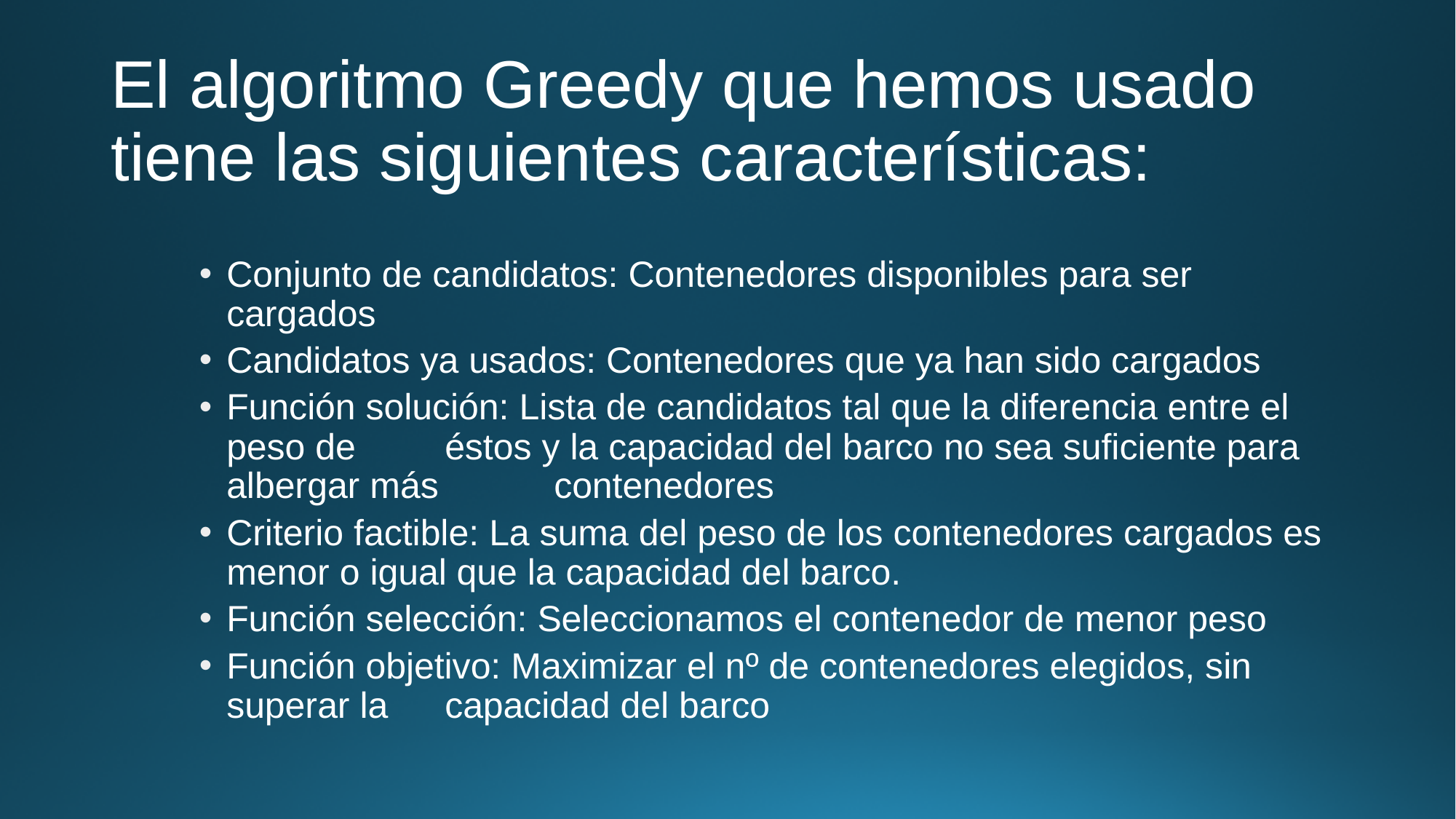

# El algoritmo Greedy que hemos usado tiene las siguientes características:
Conjunto de candidatos: Contenedores disponibles para ser cargados
Candidatos ya usados: Contenedores que ya han sido cargados
Función solución: Lista de candidatos tal que la diferencia entre el peso de 	éstos y la capacidad del barco no sea suficiente para albergar más 	contenedores
Criterio factible: La suma del peso de los contenedores cargados es menor o igual que la capacidad del barco.
Función selección: Seleccionamos el contenedor de menor peso
Función objetivo: Maximizar el nº de contenedores elegidos, sin superar la 	capacidad del barco